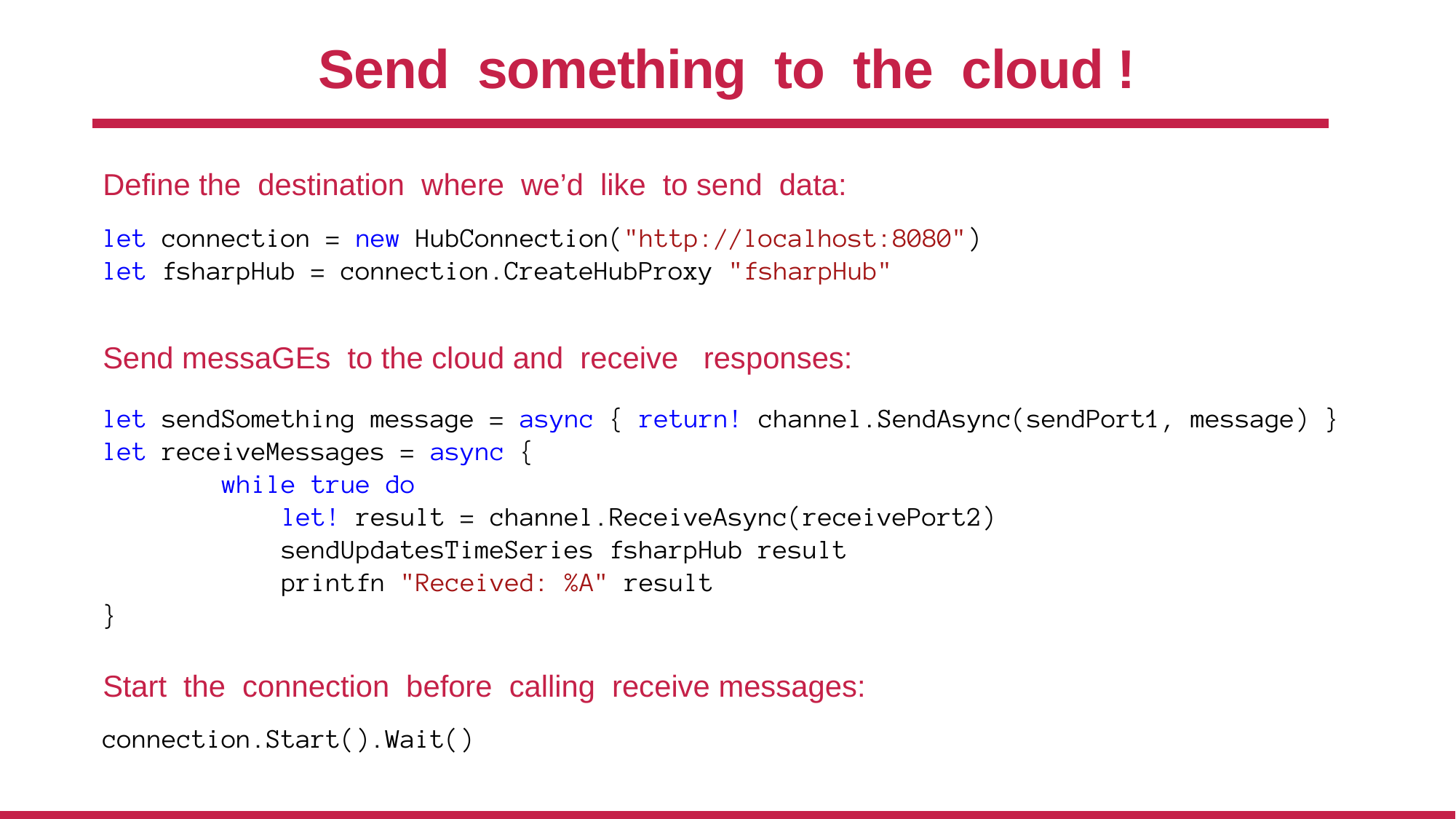

# Send  something  to  the  cloud !
Define the  destination  where  we’d  like  to send  data:
let connection = new HubConnection("http://localhost:8080")
let fsharpHub = connection.CreateHubProxy "fsharpHub"

let sendSomething message = async { return! channel.SendAsync(sendPort1, message) }
let receiveMessages = async {
        while true do
            let! result = channel.ReceiveAsync(receivePort2)
            sendUpdatesTimeSeries fsharpHub result
            printfn "Received: %A" result
}

connection.Start().Wait()
Send messaGEs  to the cloud and  receive   responses:
Start  the  connection  before  calling  receive messages: